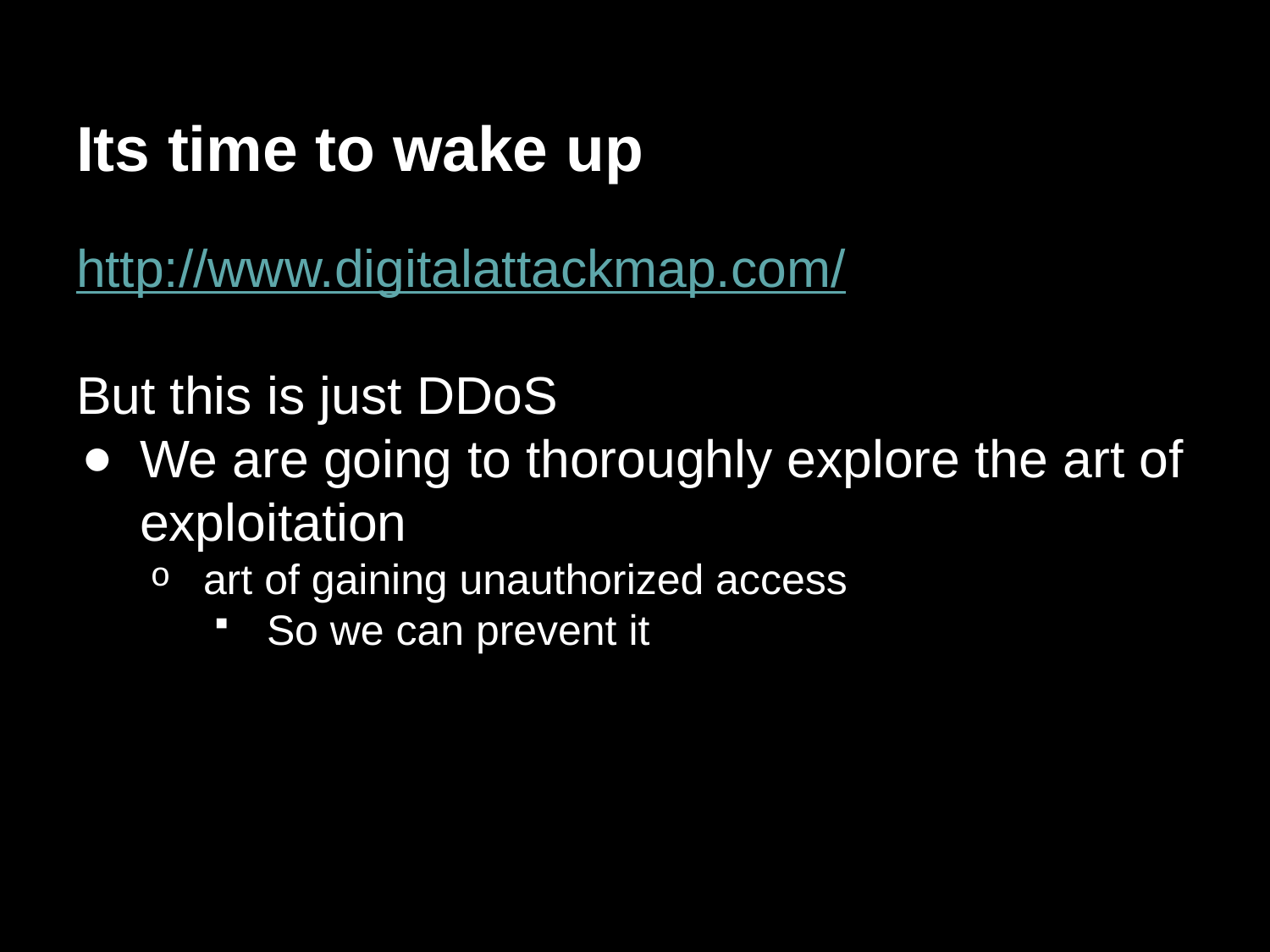

# Its time to wake up
http://www.digitalattackmap.com/

But this is just DDoS
We are going to thoroughly explore the art of exploitation
art of gaining unauthorized access
So we can prevent it